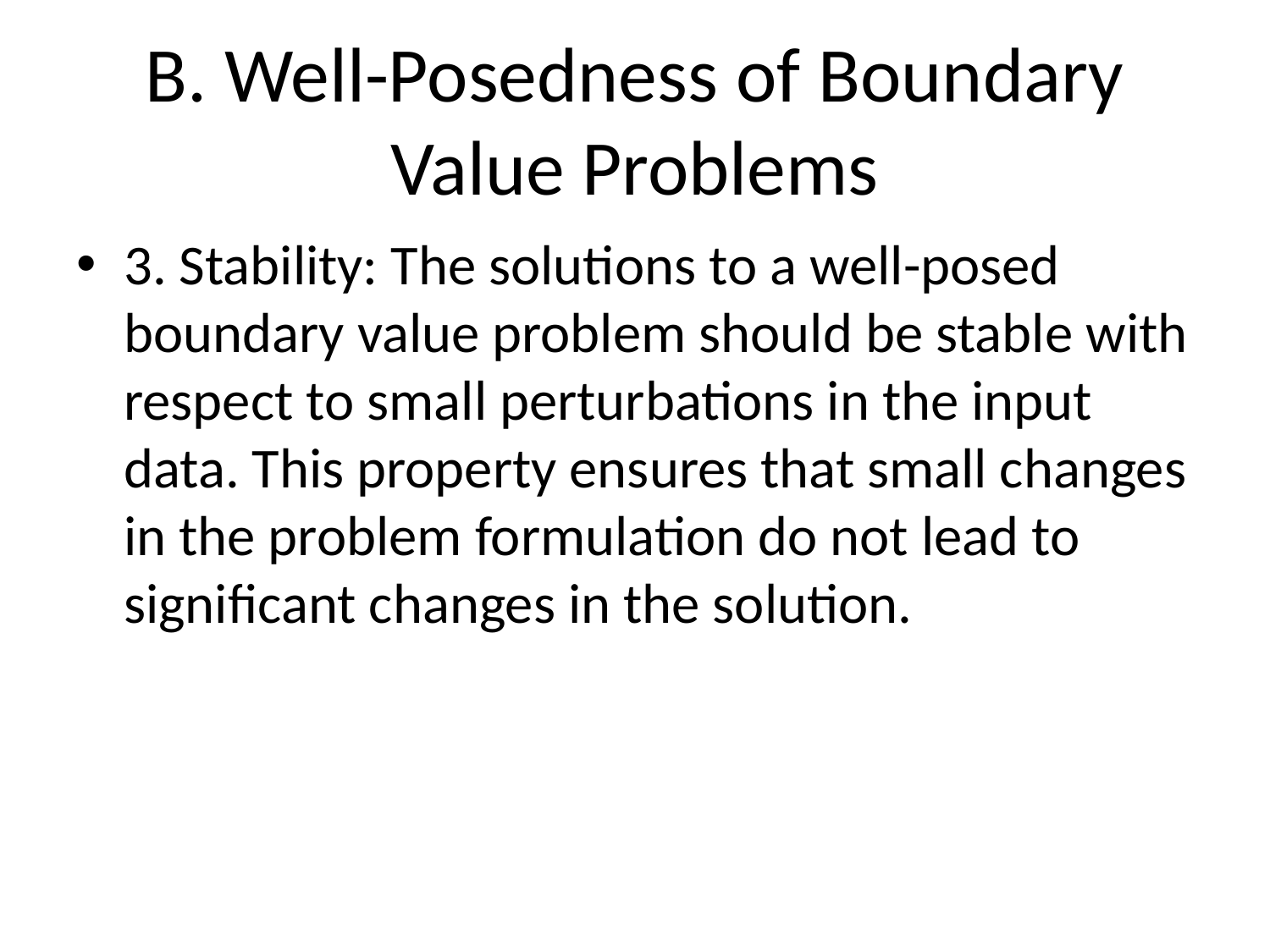

# B. Well-Posedness of Boundary Value Problems
3. Stability: The solutions to a well-posed boundary value problem should be stable with respect to small perturbations in the input data. This property ensures that small changes in the problem formulation do not lead to significant changes in the solution.